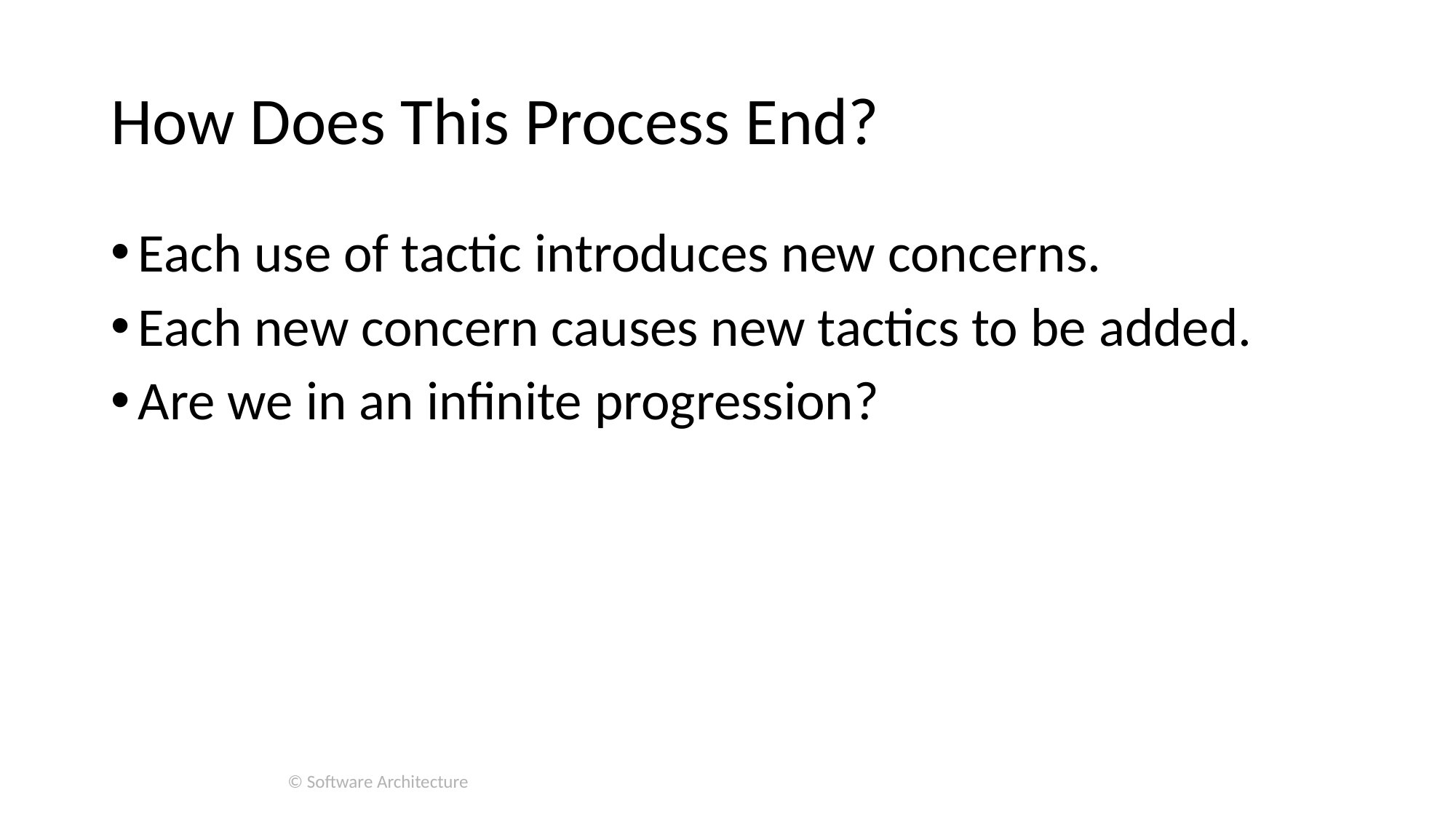

# How Does This Process End?
Each use of tactic introduces new concerns.
Each new concern causes new tactics to be added.
Are we in an infinite progression?
© Software Architecture